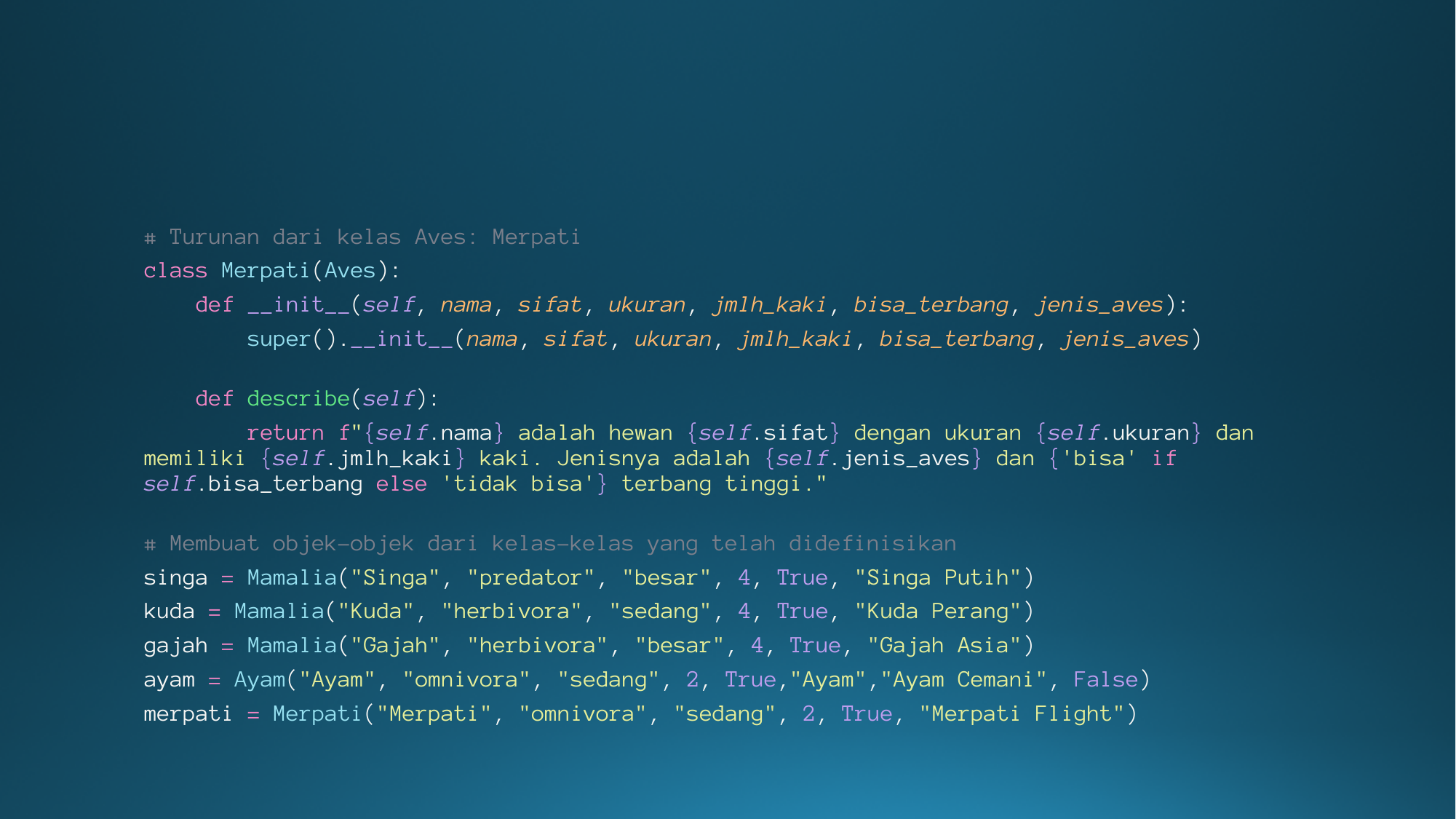

#
# Turunan dari kelas Aves: Merpati
class Merpati(Aves):
    def __init__(self, nama, sifat, ukuran, jmlh_kaki, bisa_terbang, jenis_aves):
        super().__init__(nama, sifat, ukuran, jmlh_kaki, bisa_terbang, jenis_aves)
    def describe(self):
        return f"{self.nama} adalah hewan {self.sifat} dengan ukuran {self.ukuran} dan memiliki {self.jmlh_kaki} kaki. Jenisnya adalah {self.jenis_aves} dan {'bisa' if self.bisa_terbang else 'tidak bisa'} terbang tinggi."
# Membuat objek-objek dari kelas-kelas yang telah didefinisikan
singa = Mamalia("Singa", "predator", "besar", 4, True, "Singa Putih")
kuda = Mamalia("Kuda", "herbivora", "sedang", 4, True, "Kuda Perang")
gajah = Mamalia("Gajah", "herbivora", "besar", 4, True, "Gajah Asia")
ayam = Ayam("Ayam", "omnivora", "sedang", 2, True,"Ayam","Ayam Cemani", False)
merpati = Merpati("Merpati", "omnivora", "sedang", 2, True, "Merpati Flight")